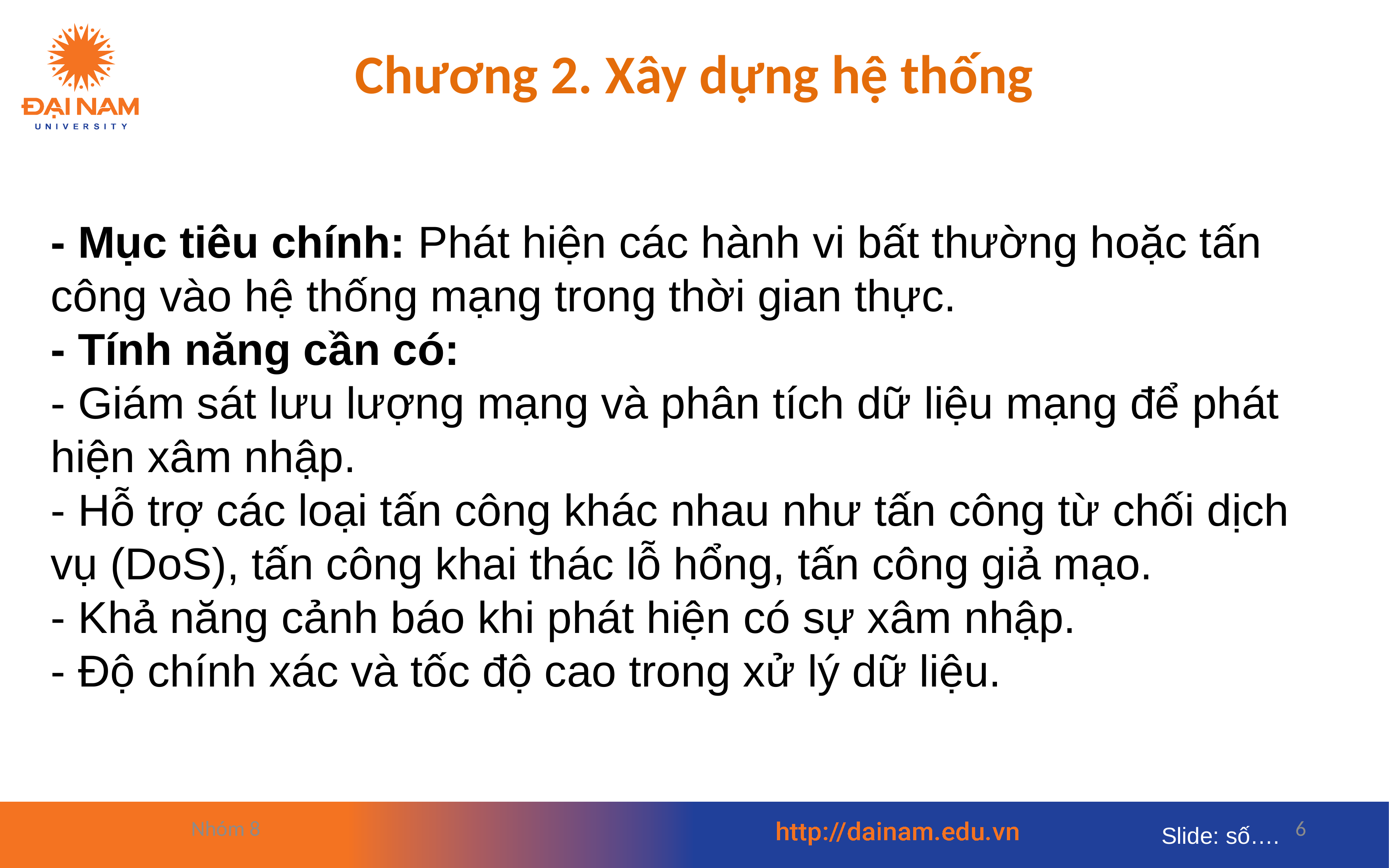

# Chương 2. Xây dựng hệ thống
- Mục tiêu chính: Phát hiện các hành vi bất thường hoặc tấn công vào hệ thống mạng trong thời gian thực.
- Tính năng cần có:
- Giám sát lưu lượng mạng và phân tích dữ liệu mạng để phát hiện xâm nhập.
- Hỗ trợ các loại tấn công khác nhau như tấn công từ chối dịch vụ (DoS), tấn công khai thác lỗ hổng, tấn công giả mạo.
- Khả năng cảnh báo khi phát hiện có sự xâm nhập.
- Độ chính xác và tốc độ cao trong xử lý dữ liệu.

6
Nhóm 8